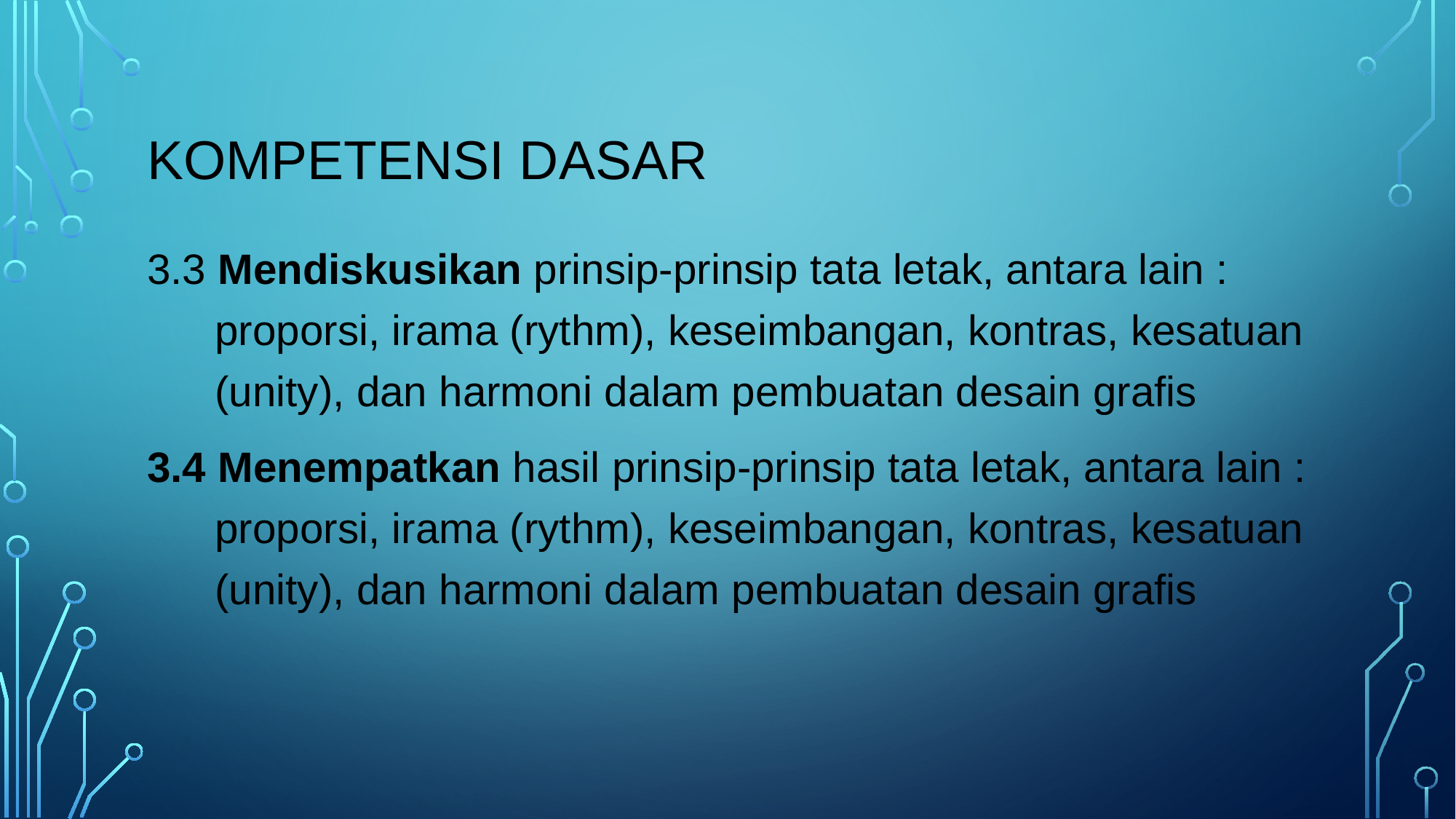

# KOMPETENSI DASAR
3.3 Mendiskusikan prinsip-prinsip tata letak, antara lain : proporsi, irama (rythm), keseimbangan, kontras, kesatuan (unity), dan harmoni dalam pembuatan desain grafis
3.4 Menempatkan hasil prinsip-prinsip tata letak, antara lain : proporsi, irama (rythm), keseimbangan, kontras, kesatuan (unity), dan harmoni dalam pembuatan desain grafis